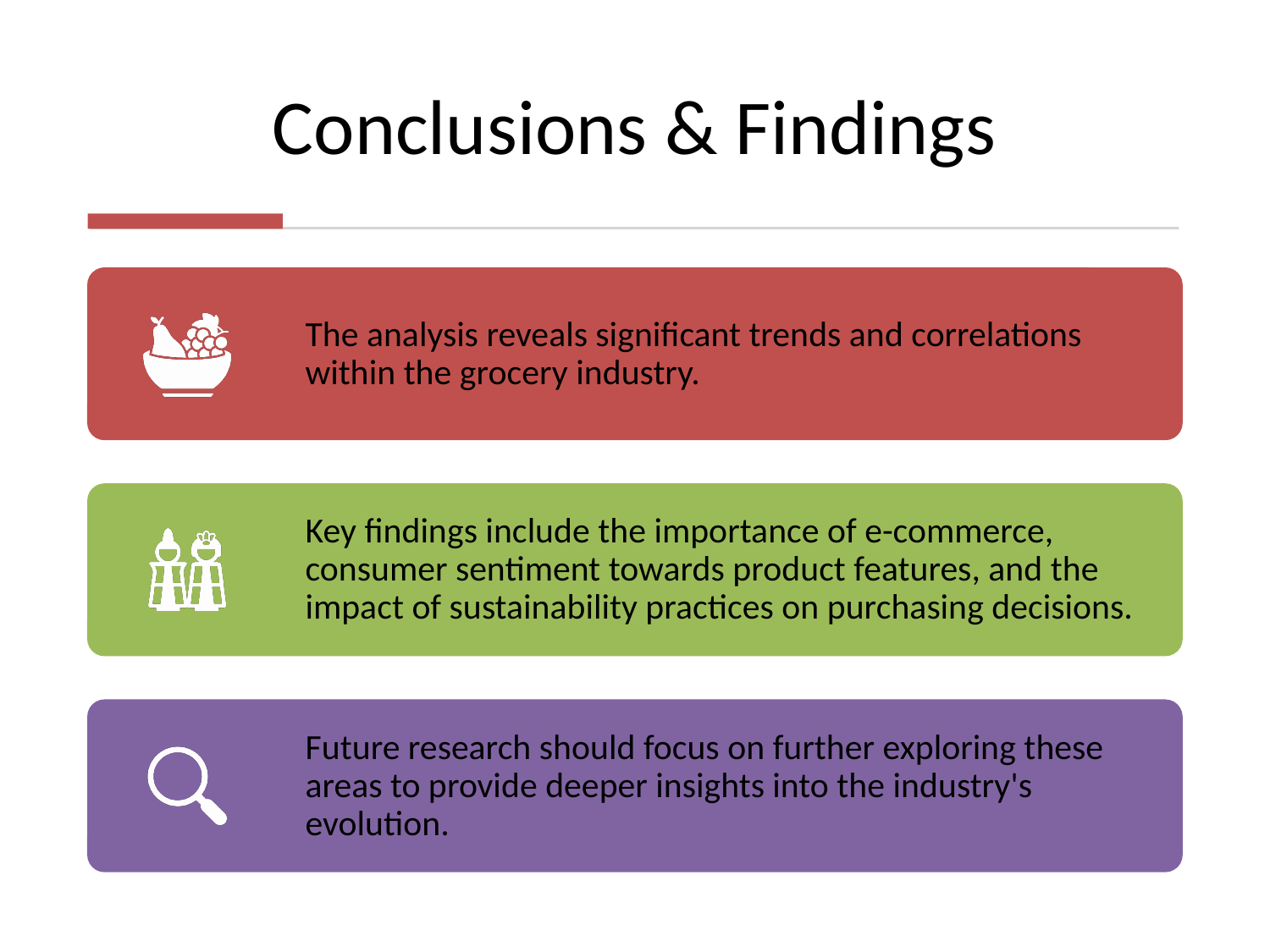

# Conclusions & Findings

The analysis reveals significant trends and correlations within the grocery industry.
Key findings include the importance of e-commerce, consumer sentiment towards product features, and the impact of sustainability practices on purchasing decisions.
Future research should focus on further exploring these areas to provide deeper insights into the industry's evolution.